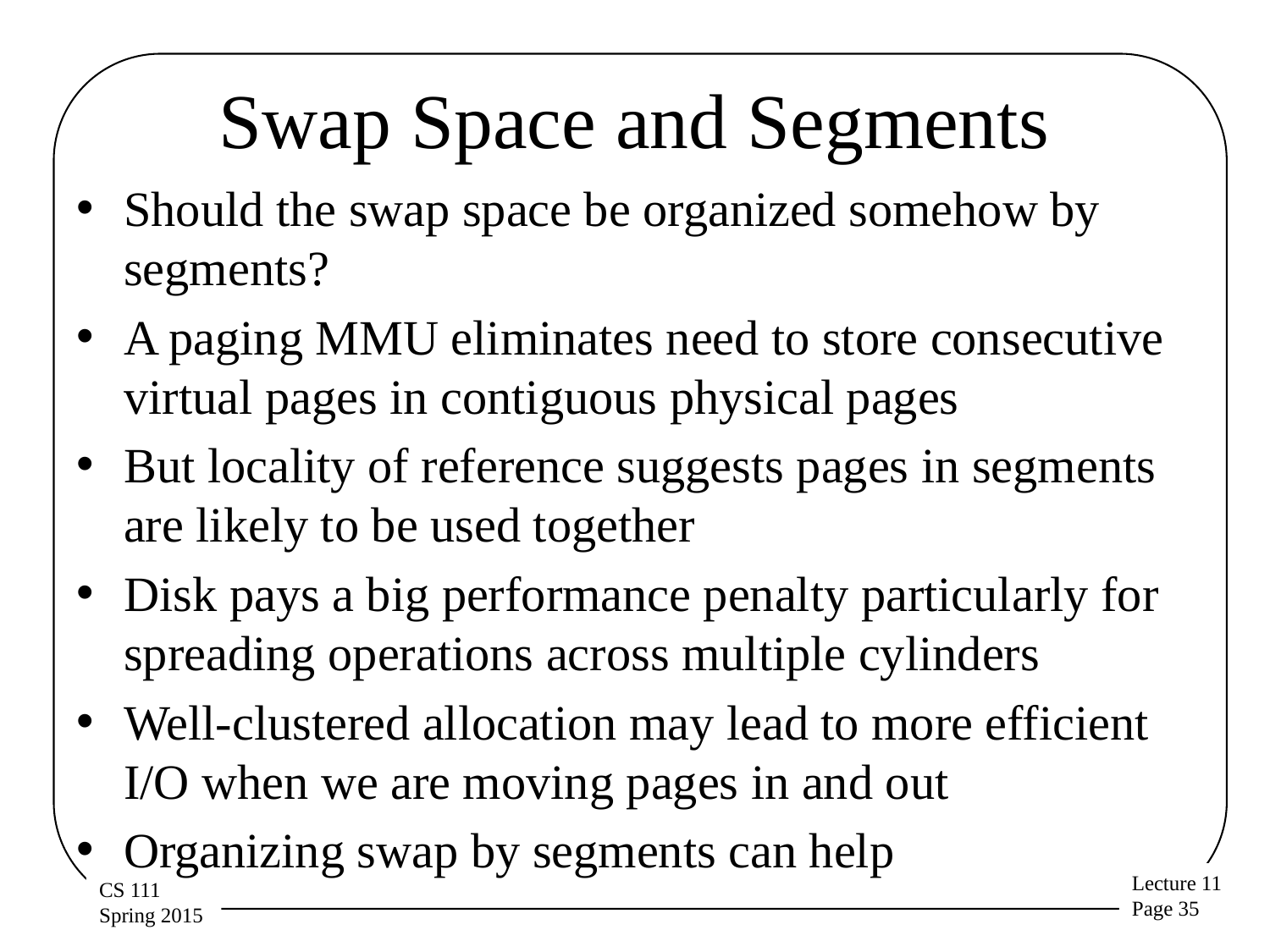

# Swap Space and Segments
Should the swap space be organized somehow by segments?
A paging MMU eliminates need to store consecutive virtual pages in contiguous physical pages
But locality of reference suggests pages in segments are likely to be used together
Disk pays a big performance penalty particularly for spreading operations across multiple cylinders
Well-clustered allocation may lead to more efficient  I/O when we are moving pages in and out
Organizing swap by segments can help